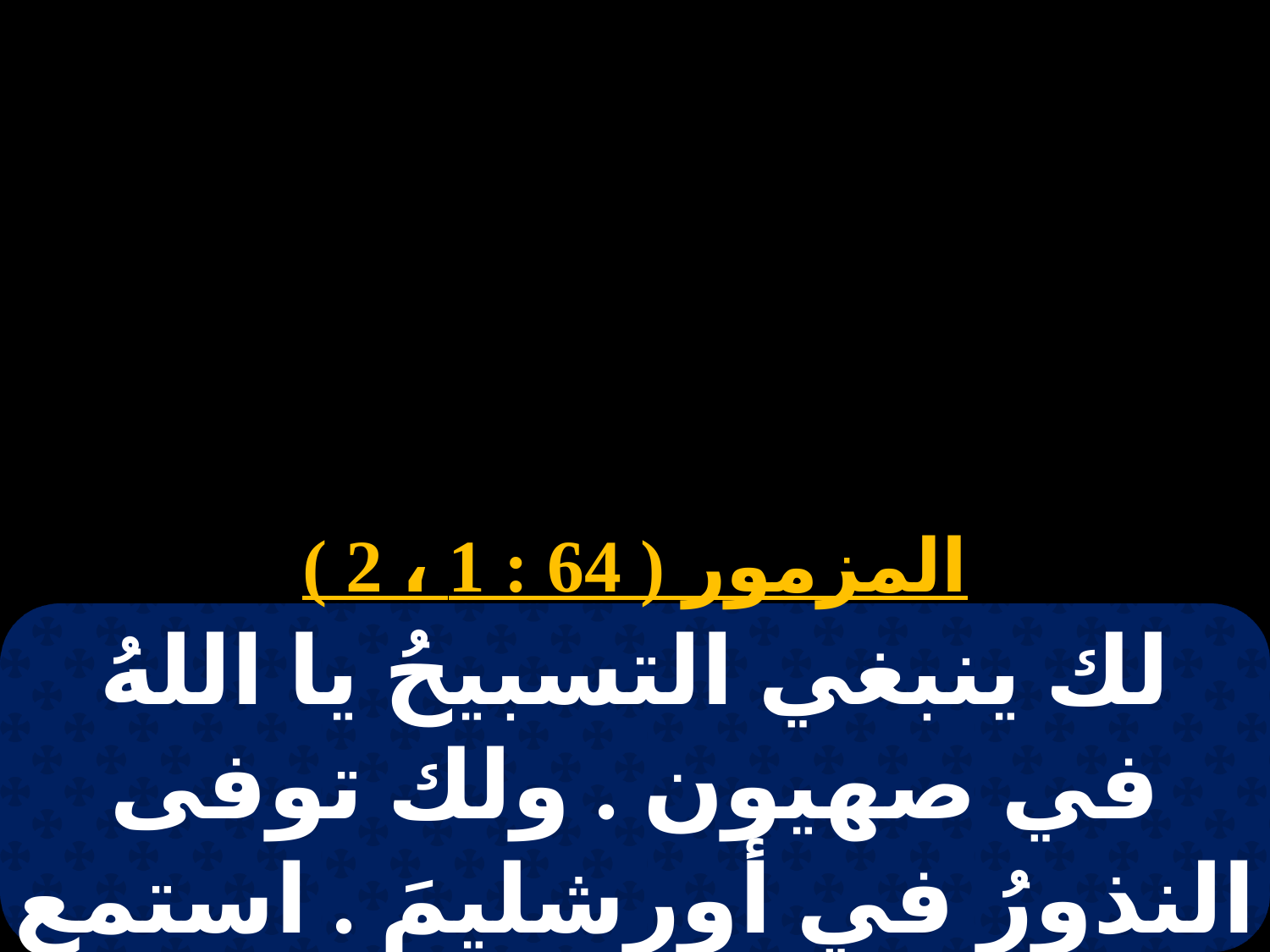

المزمور ( 64 : 1 ، 2 )
لك ينبغي التسبيحُ يا اللهُ في صهيون . ولك توفى النذورُ في أورشليمَ . استمع يا اللهُ صلواتي . لأنه إليك يأتي كلُ بشرٍ .